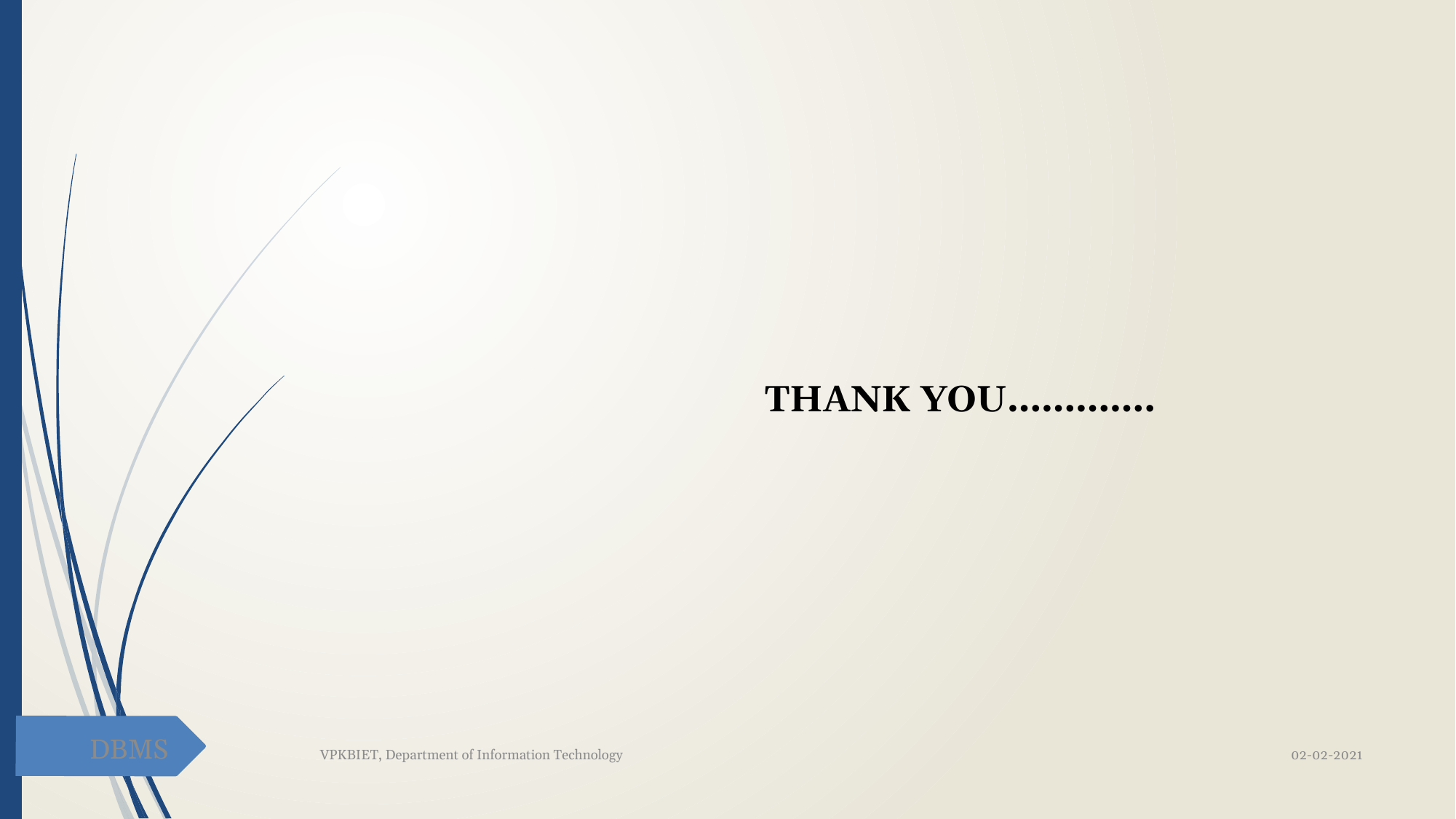

THANK YOU………….

DBMS
02-02-2021
VPKBIET, Department of Information Technology